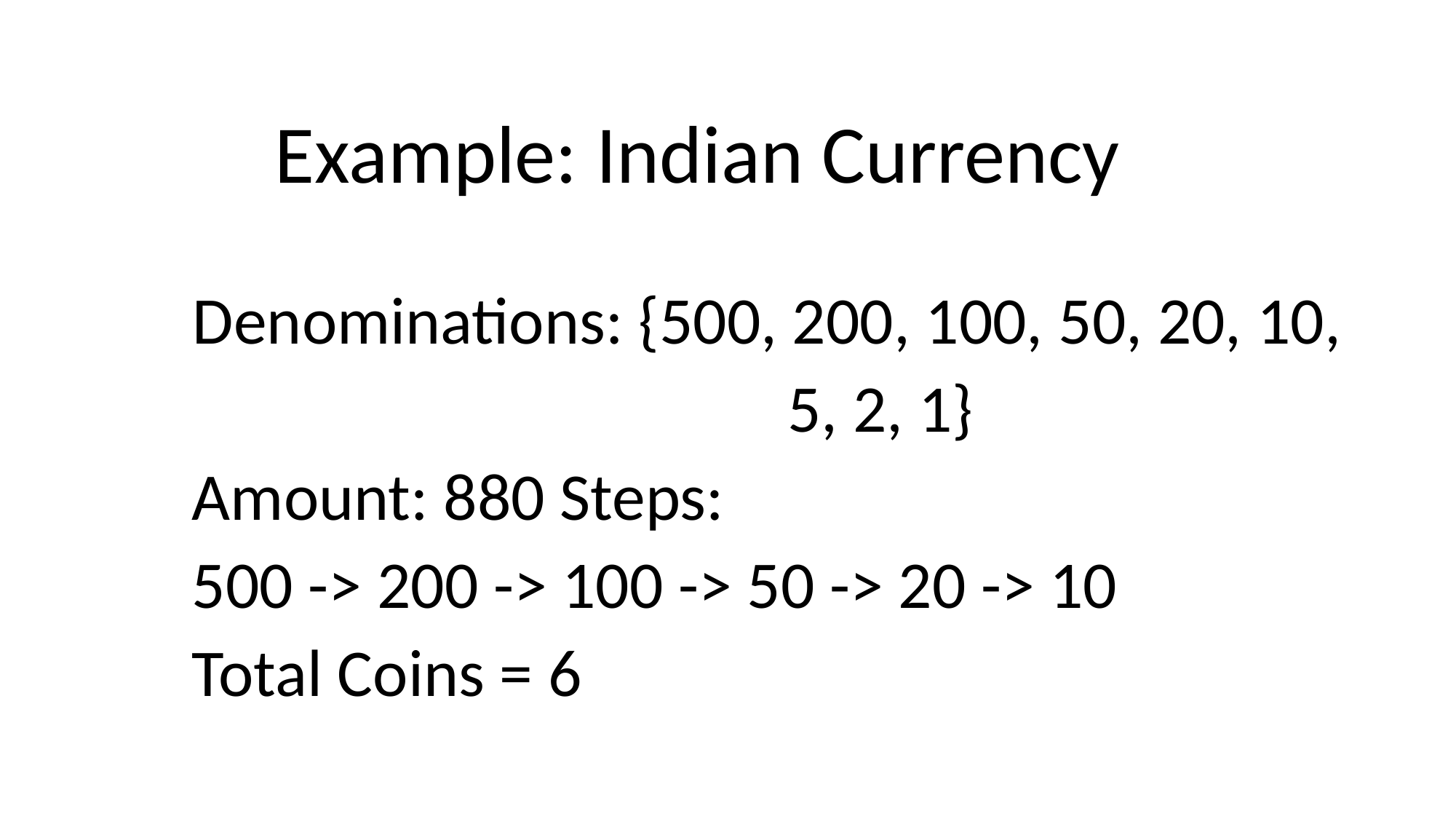

# Example: Indian Currency

   Denominations: {500, 200, 100, 50, 20, 10,                   5, 2, 1}
   Amount: 880 Steps:
   500 -> 200 -> 100 -> 50 -> 20 -> 10
   Total Coins = 6